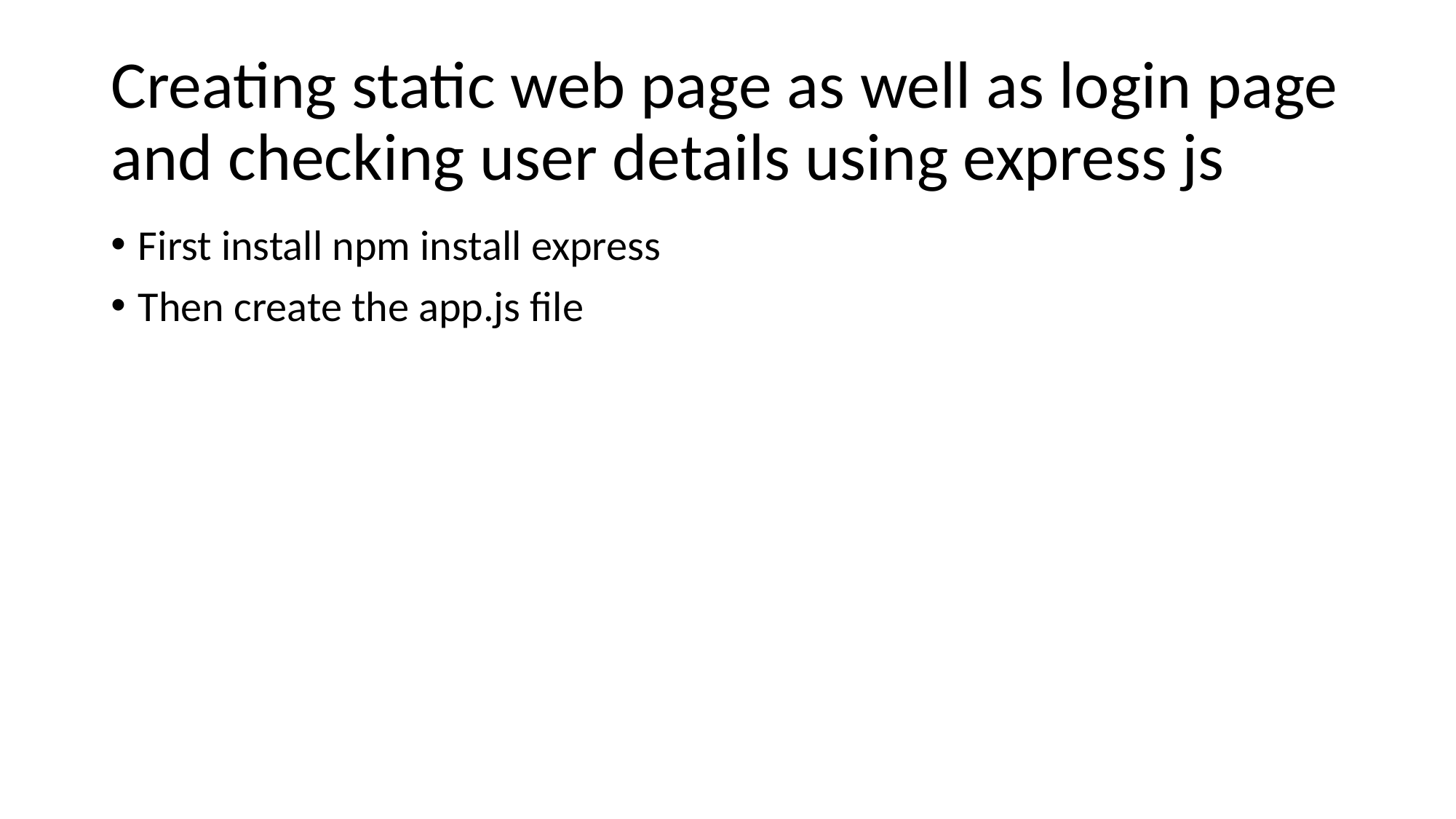

# Creating static web page as well as login page and checking user details using express js
First install npm install express
Then create the app.js file